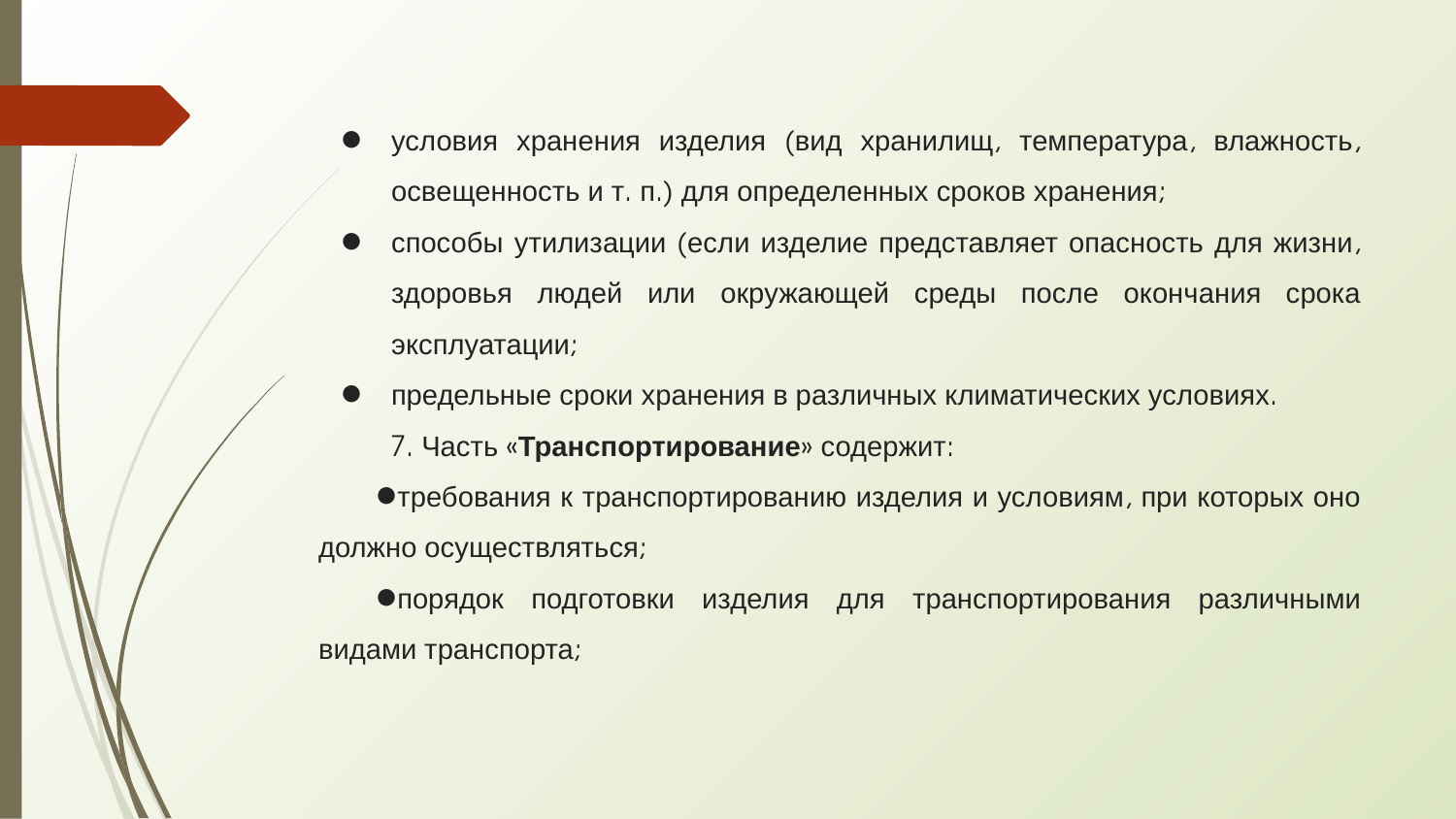

условия хранения изделия (вид хранилищ, температура, влажность, освещенность и т. п.) для определенных сроков хранения;
способы утилизации (если изделие представляет опасность для жизни, здоровья людей или окружающей среды после окончания срока эксплуатации;
предельные сроки хранения в различных климатических условиях.
7. Часть «Транспортирование» содержит:
требования к транспортированию изделия и условиям, при которых оно должно осуществляться;
порядок подготовки изделия для транспортирования различными видами транспорта;